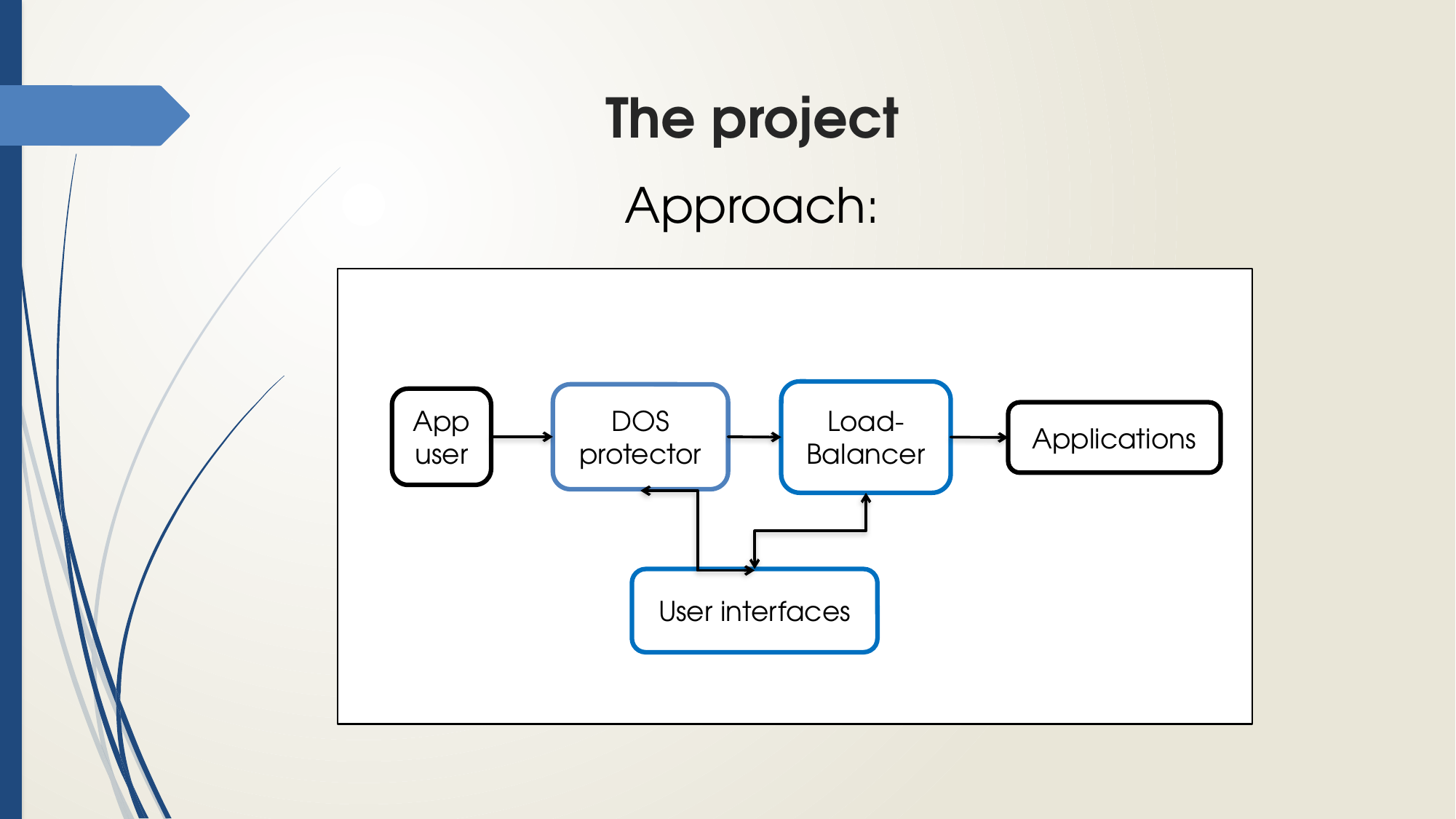

# The project
Approach:

Load-Balancer
DOS protector
App user
Applications
User interfaces